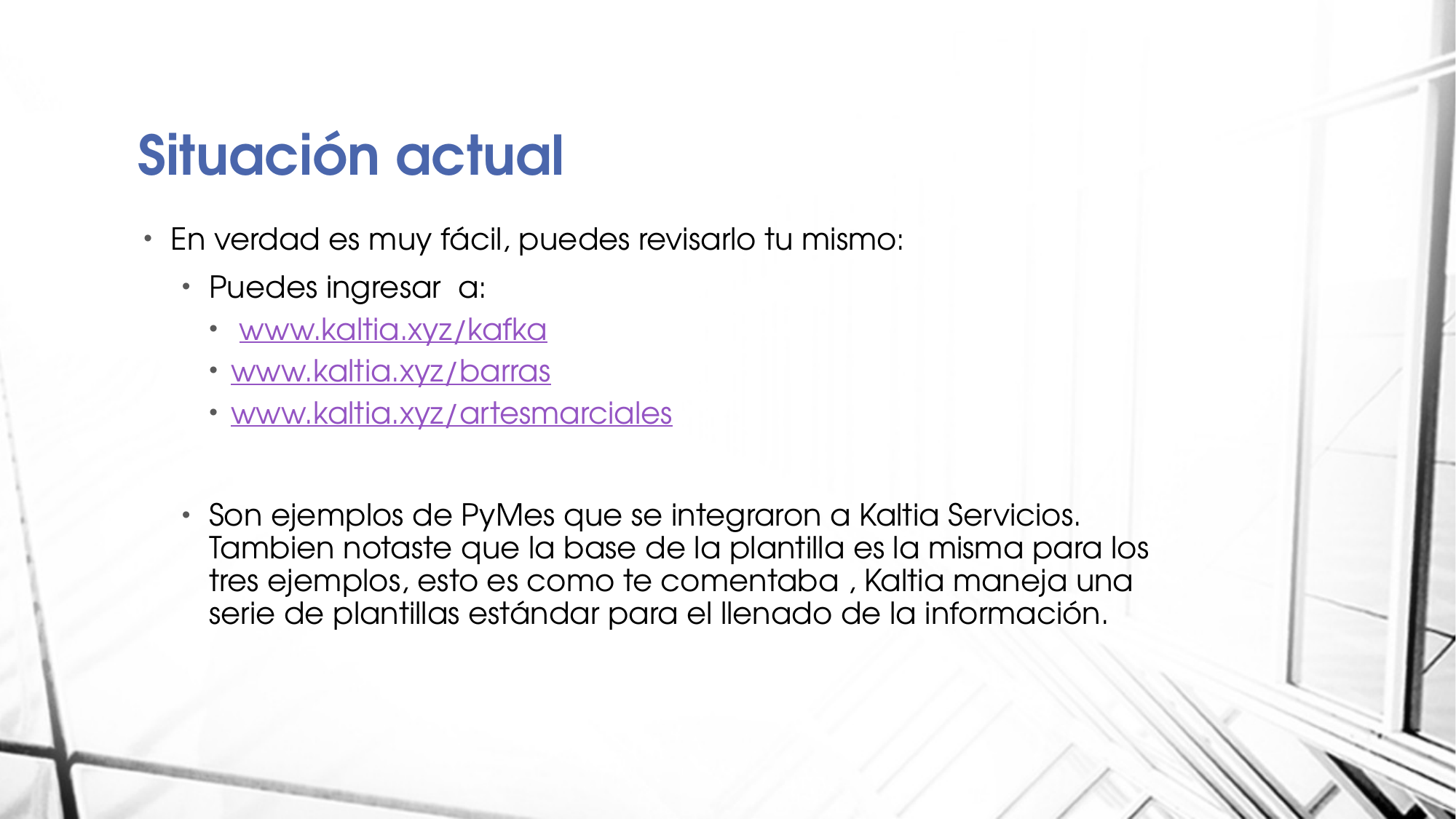

# Situación actual
En verdad es muy fácil, puedes revisarlo tu mismo:
Puedes ingresar  a:
 www.kaltia.xyz/kafka
www.kaltia.xyz/barras
www.kaltia.xyz/artesmarciales

Son ejemplos de PyMes que se integraron a Kaltia Servicios. Tambien notaste que la base de la plantilla es la misma para los tres ejemplos, esto es como te comentaba , Kaltia maneja una serie de plantillas estándar para el llenado de la información.